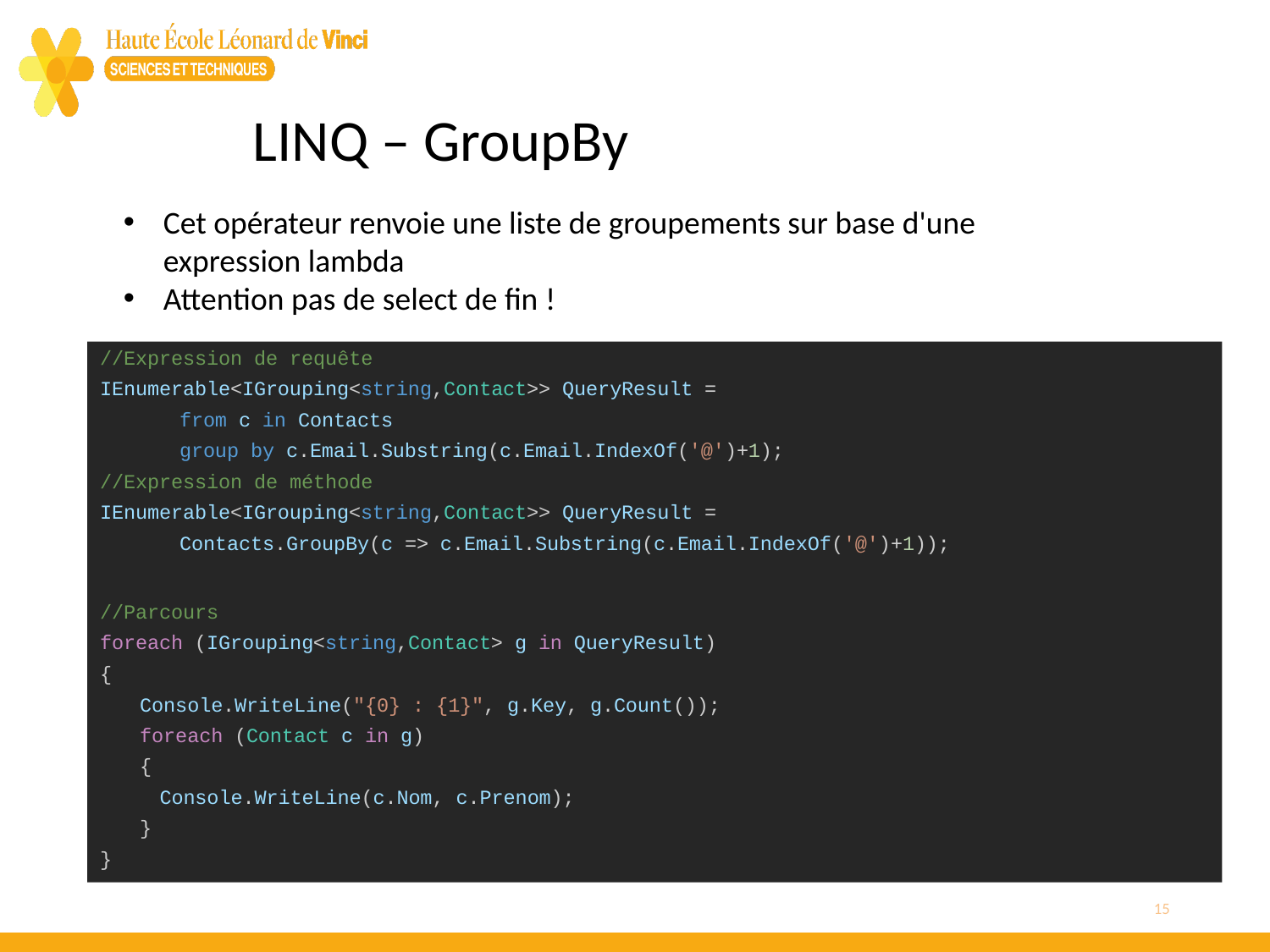

# LINQ – GroupBy
Cet opérateur renvoie une liste de groupements sur base d'une expression lambda
Attention pas de select de fin !
//Expression de requête
IEnumerable<IGrouping<string,Contact>> QueryResult =
    from c in Contacts
    group by c.Email.Substring(c.Email.IndexOf('@')+1);
//Expression de méthode
IEnumerable<IGrouping<string,Contact>> QueryResult =
    Contacts.GroupBy(c => c.Email.Substring(c.Email.IndexOf('@')+1));

//Parcours
foreach (IGrouping<string,Contact> g in QueryResult)
{
  Console.WriteLine("{0} : {1}", g.Key, g.Count());
  foreach (Contact c in g)
  {
   Console.WriteLine(c.Nom, c.Prenom);
  }
}

15